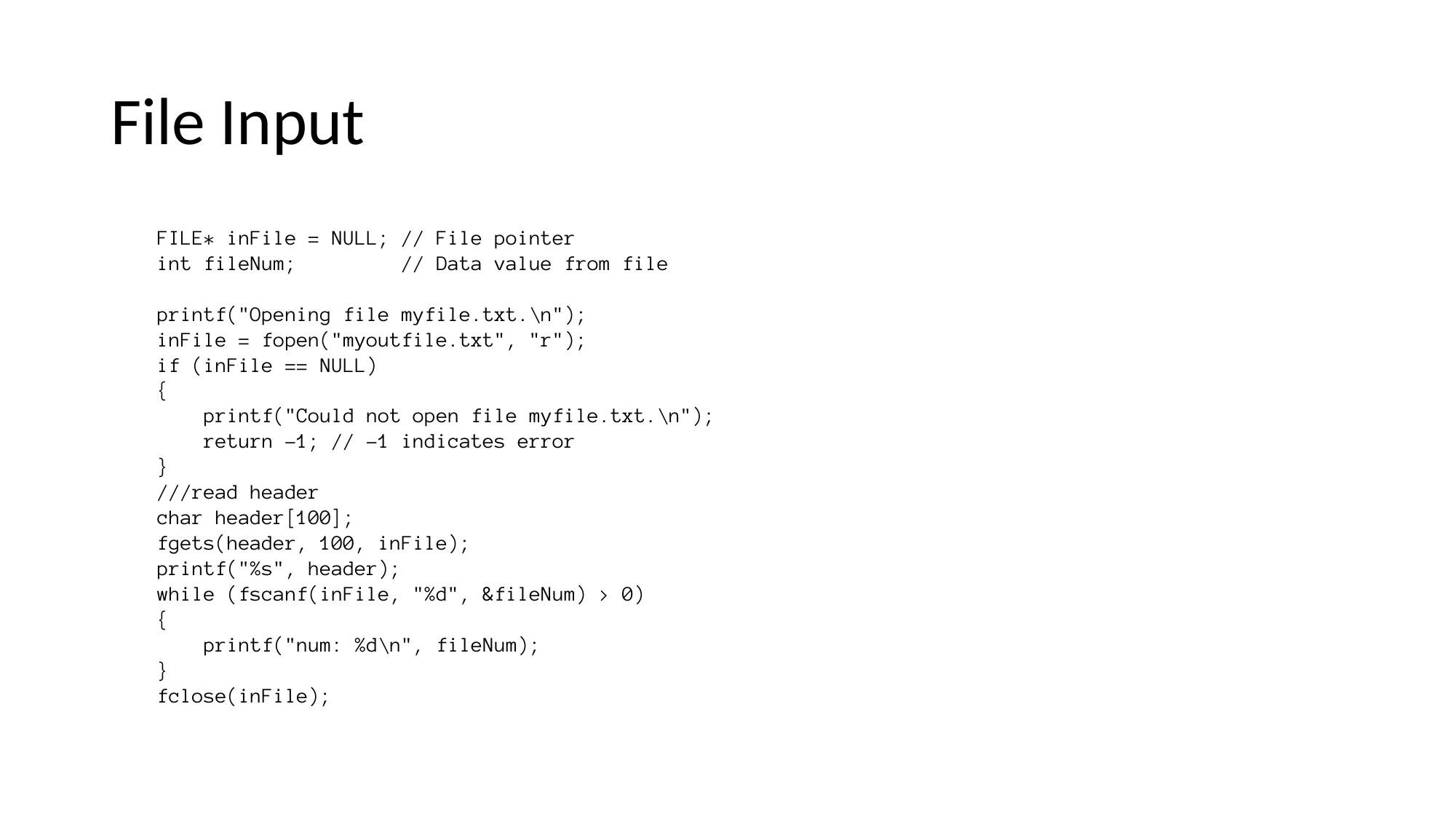

# File Input
    FILE* inFile = NULL; // File pointer
    int fileNum;         // Data value from file

    printf("Opening file myfile.txt.\n");
    inFile = fopen("myoutfile.txt", "r");
    if (inFile == NULL)
    {
        printf("Could not open file myfile.txt.\n");
        return -1; // -1 indicates error
    }
    ///read header
    char header[100];
    fgets(header, 100, inFile);
    printf("%s", header);
    while (fscanf(inFile, "%d", &fileNum) > 0)
    {
        printf("num: %d\n", fileNum);
    }
    fclose(inFile);